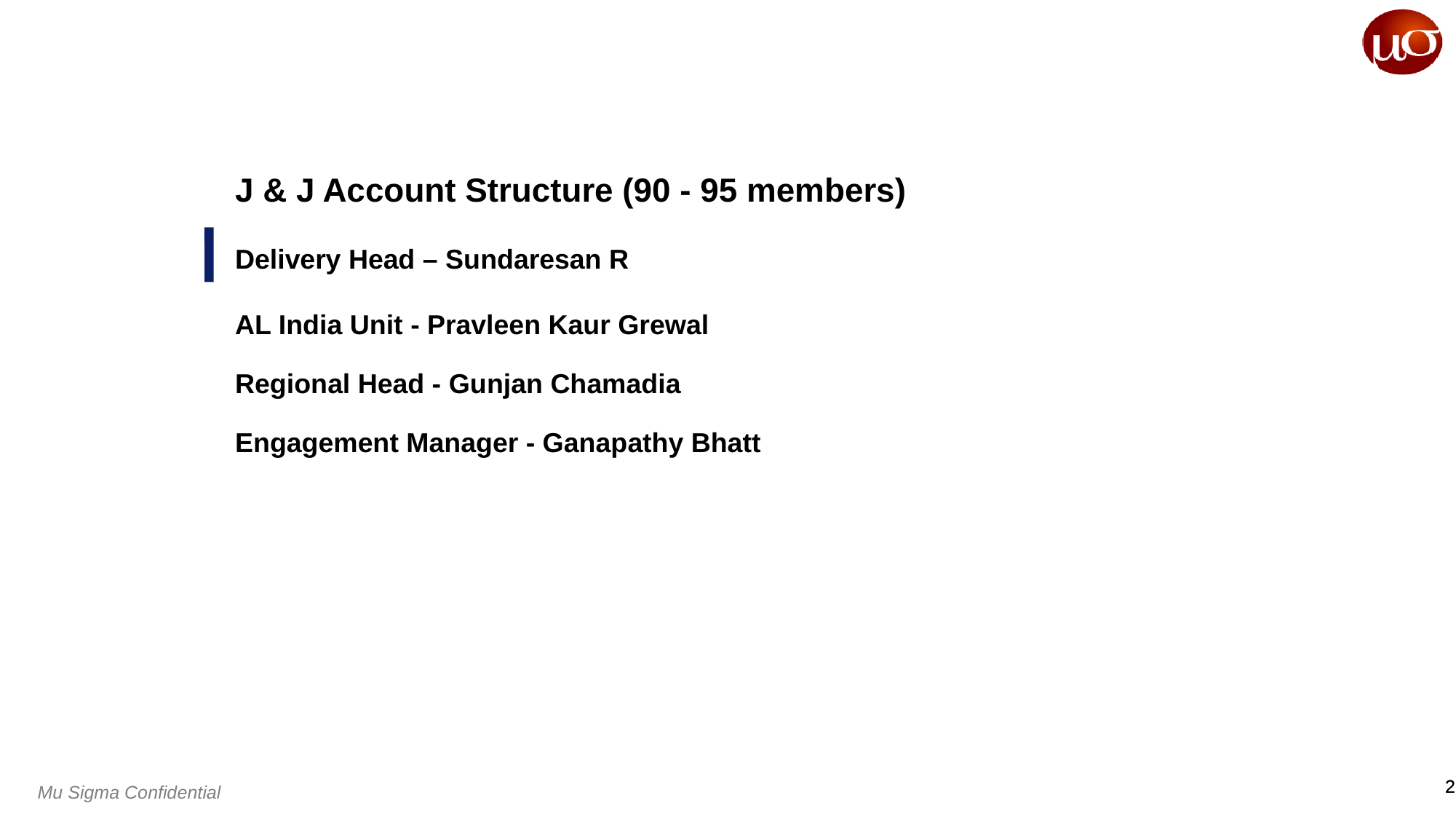

# J & J Account Structure (90 - 95 members) Delivery Head – Sundaresan R AL India Unit - Pravleen Kaur Grewal Regional Head - Gunjan Chamadia Engagement Manager - Ganapathy Bhatt